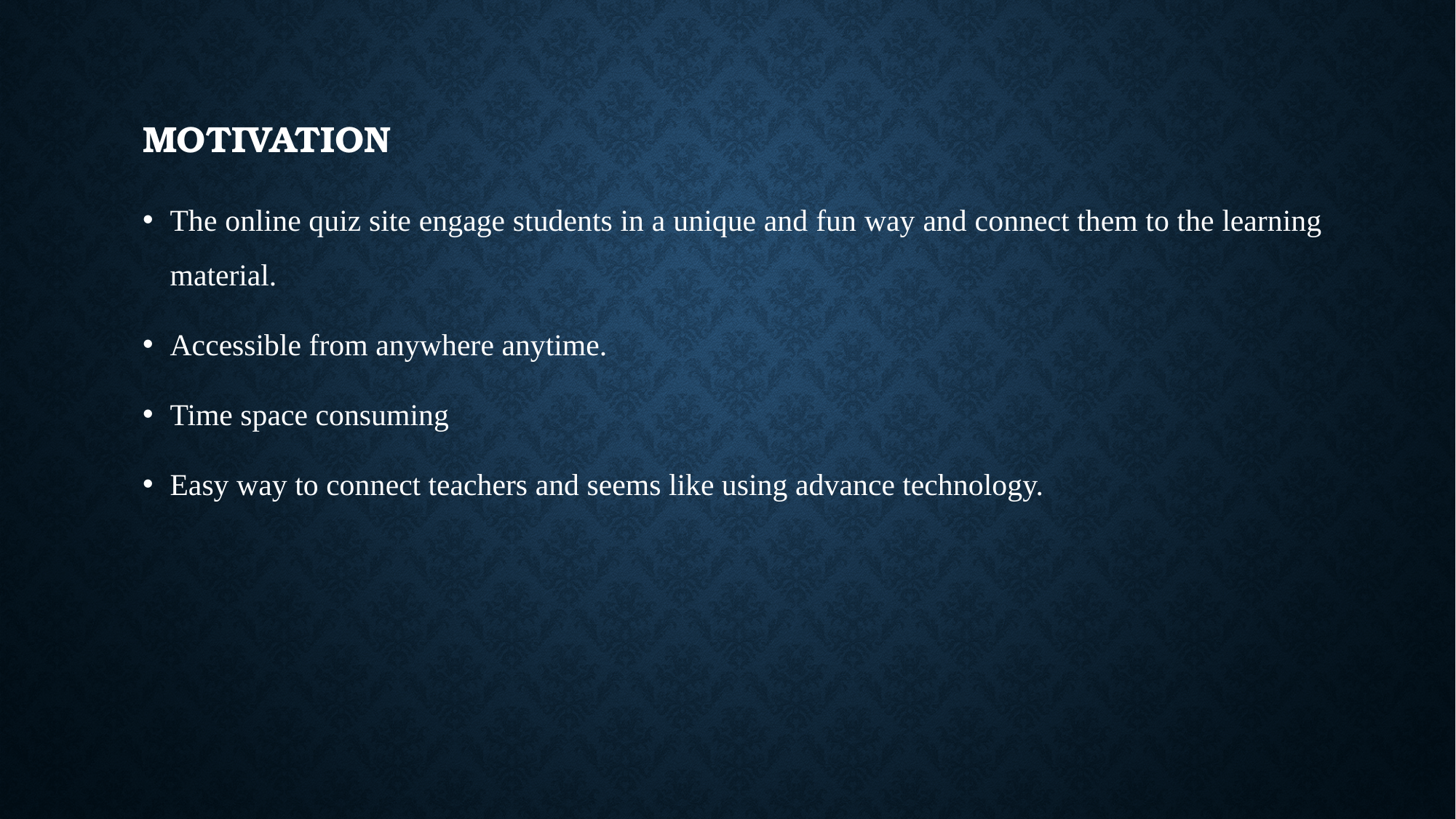

# Motivation
The online quiz site engage students in a unique and fun way and connect them to the learning material.
Accessible from anywhere anytime.
Time space consuming
Easy way to connect teachers and seems like using advance technology.